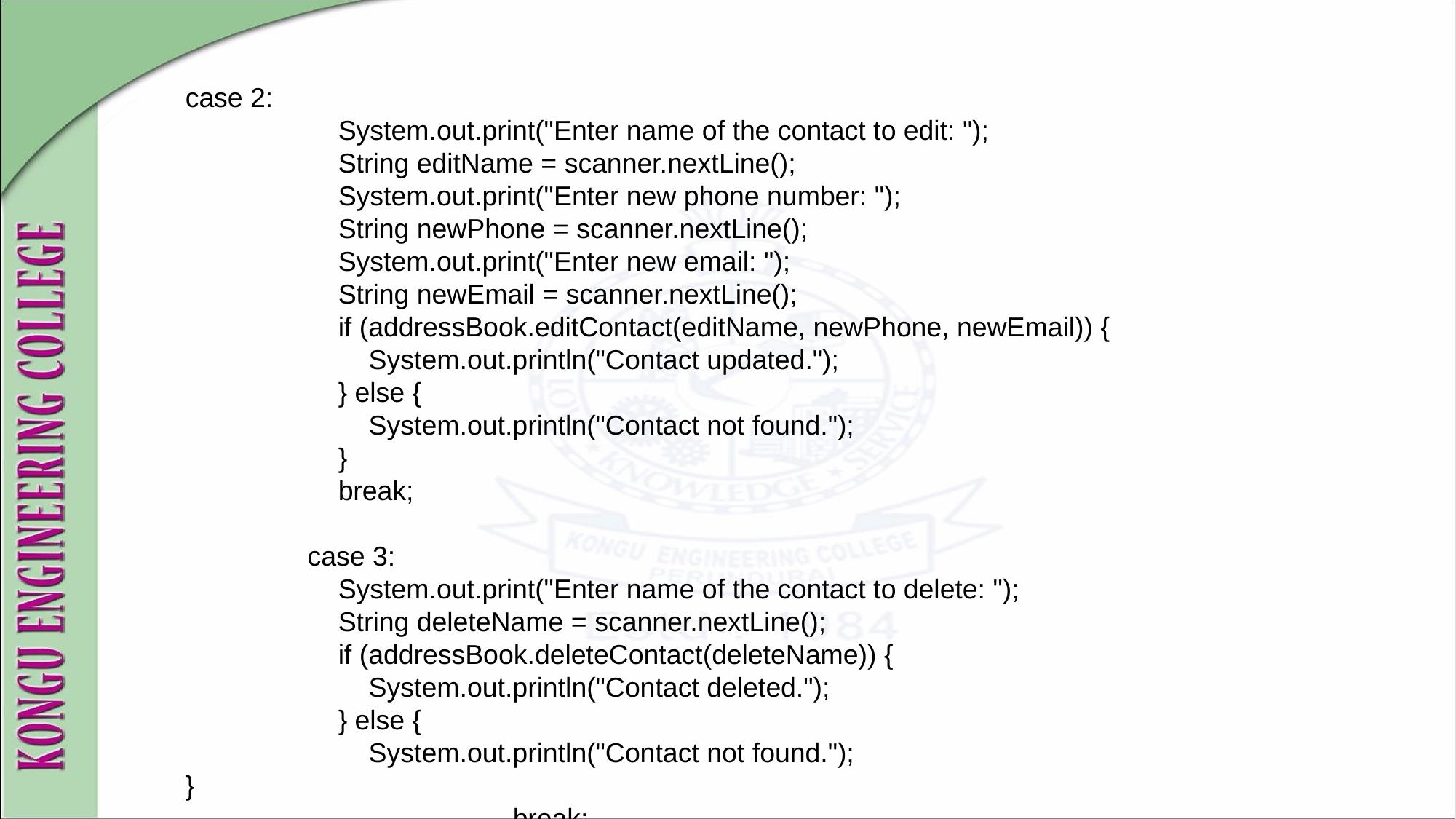

case 2:
                    System.out.print("Enter name of the contact to edit: ");
                    String editName = scanner.nextLine();
                    System.out.print("Enter new phone number: ");
                    String newPhone = scanner.nextLine();
                    System.out.print("Enter new email: ");
                    String newEmail = scanner.nextLine();
                    if (addressBook.editContact(editName, newPhone, newEmail)) {
                        System.out.println("Contact updated.");
                    } else {
                        System.out.println("Contact not found.");
                    }
                    break;

                case 3:
                    System.out.print("Enter name of the contact to delete: ");
                    String deleteName = scanner.nextLine();
                    if (addressBook.deleteContact(deleteName)) {
                        System.out.println("Contact deleted.");
                    } else {
                        System.out.println("Contact not found.");
}
			break;